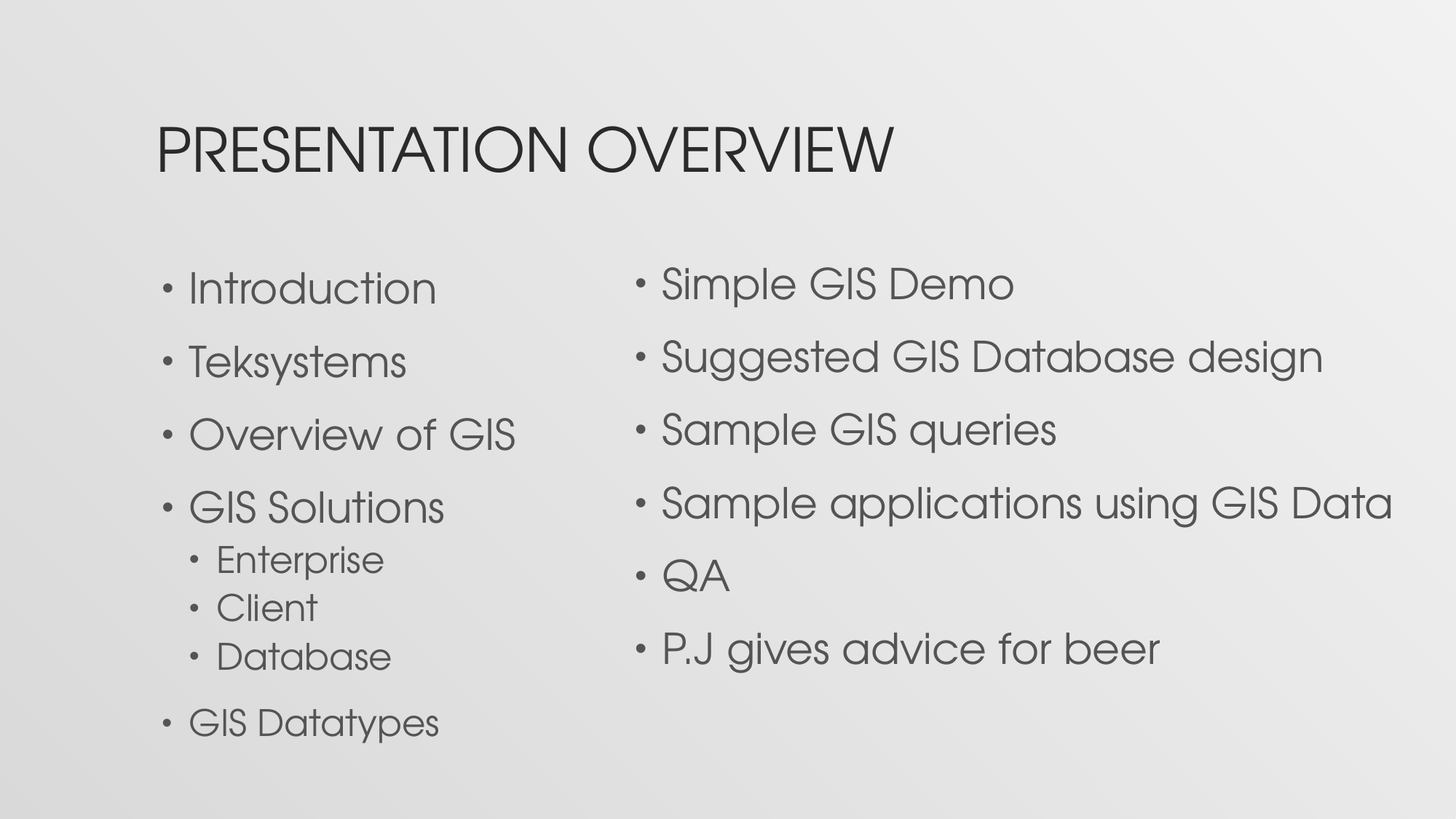

# Presentation Overview

Simple GIS Demo
Suggested GIS Database design
Sample GIS queries
Sample applications using GIS Data
QA
P.J gives advice for beer

Introduction
Teksystems
Overview of GIS
GIS Solutions
Enterprise
Client
Database
GIS Datatypes